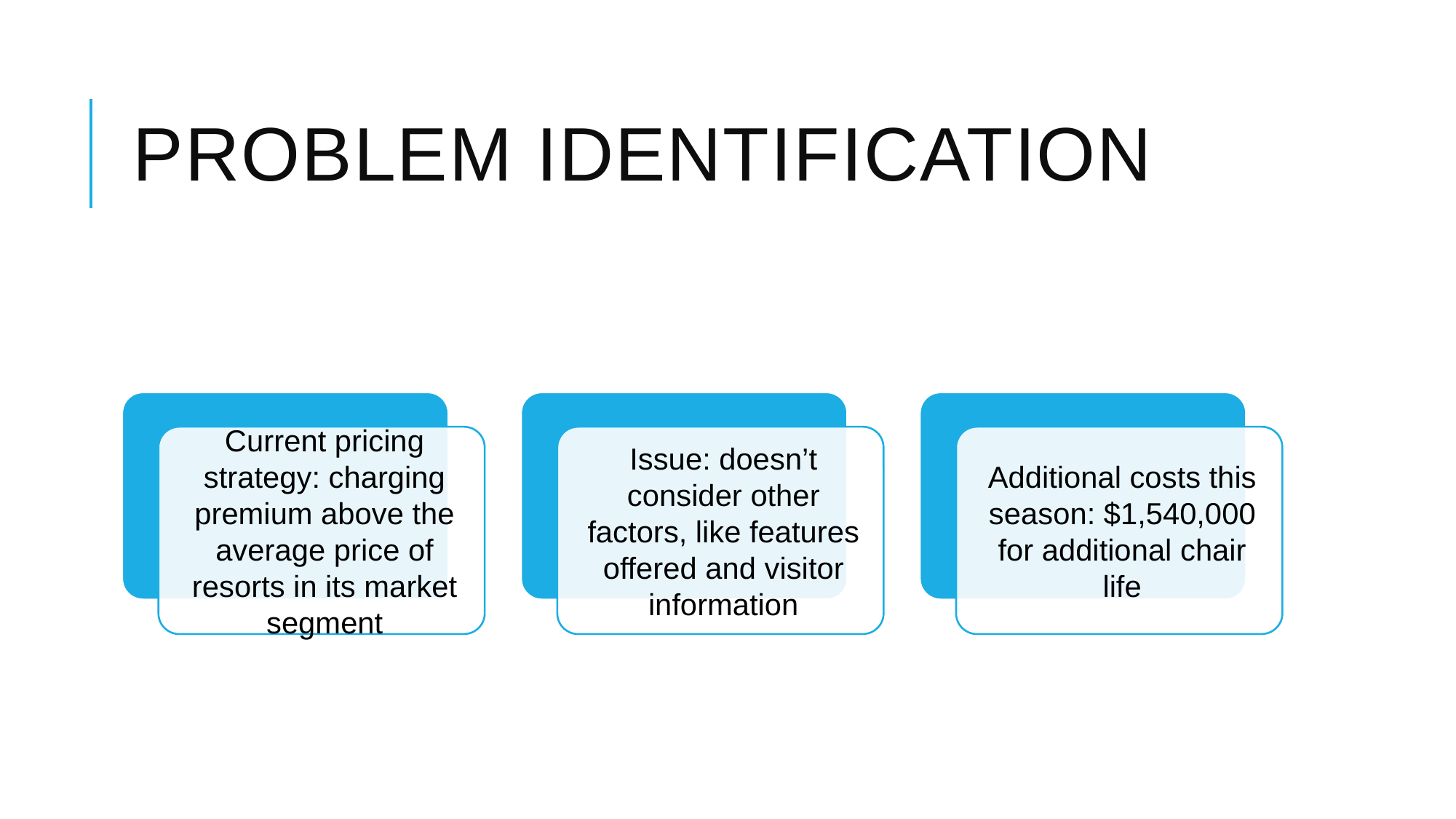

# Problem Identification
Current pricing strategy: charging premium above the average price of resorts in its market segment
Issue: doesn’t consider other factors, like features offered and visitor information
Additional costs this season: $1,540,000 for additional chair life